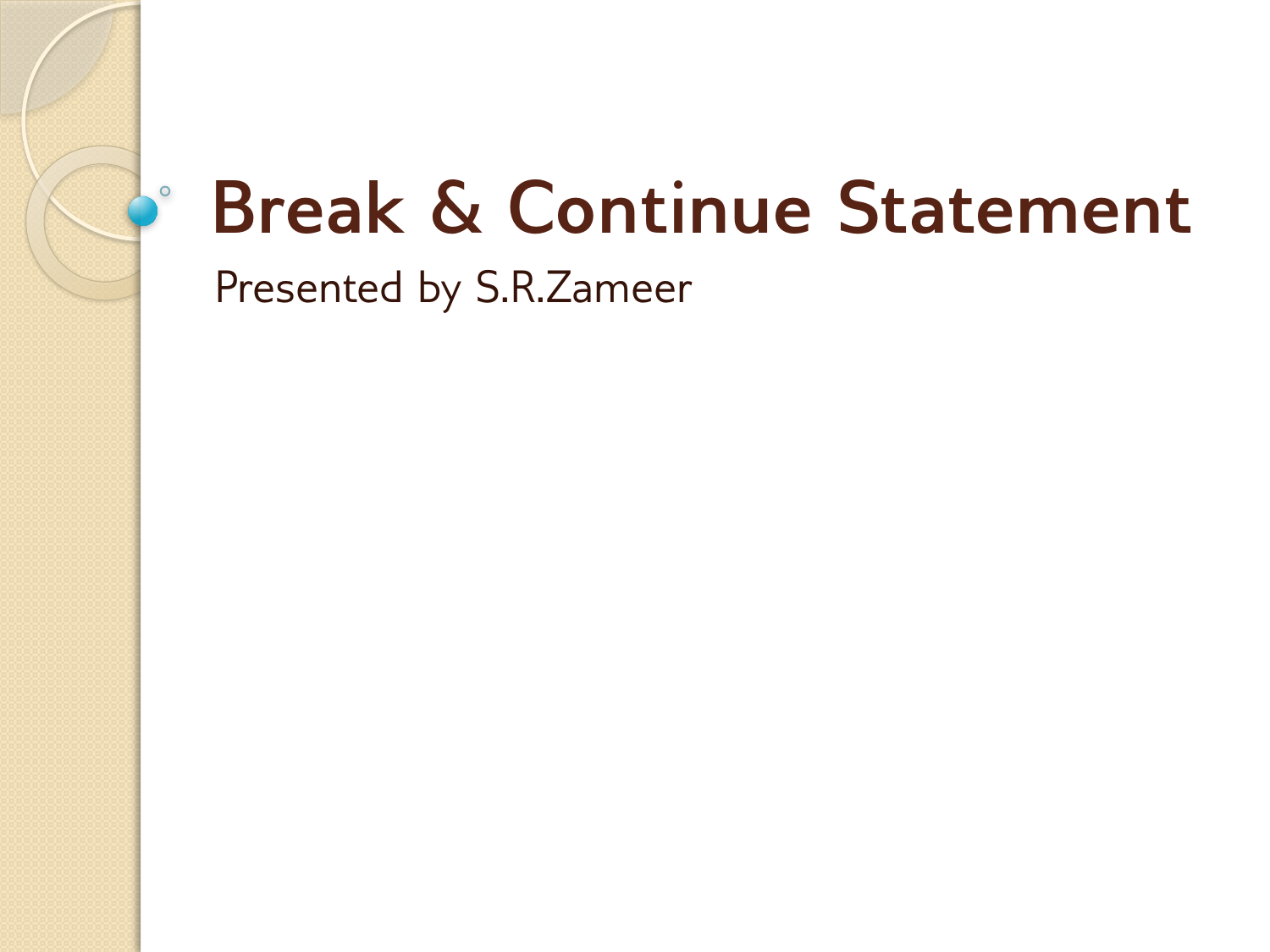

# Break & Continue Statement
Presented by S.R.Zameer